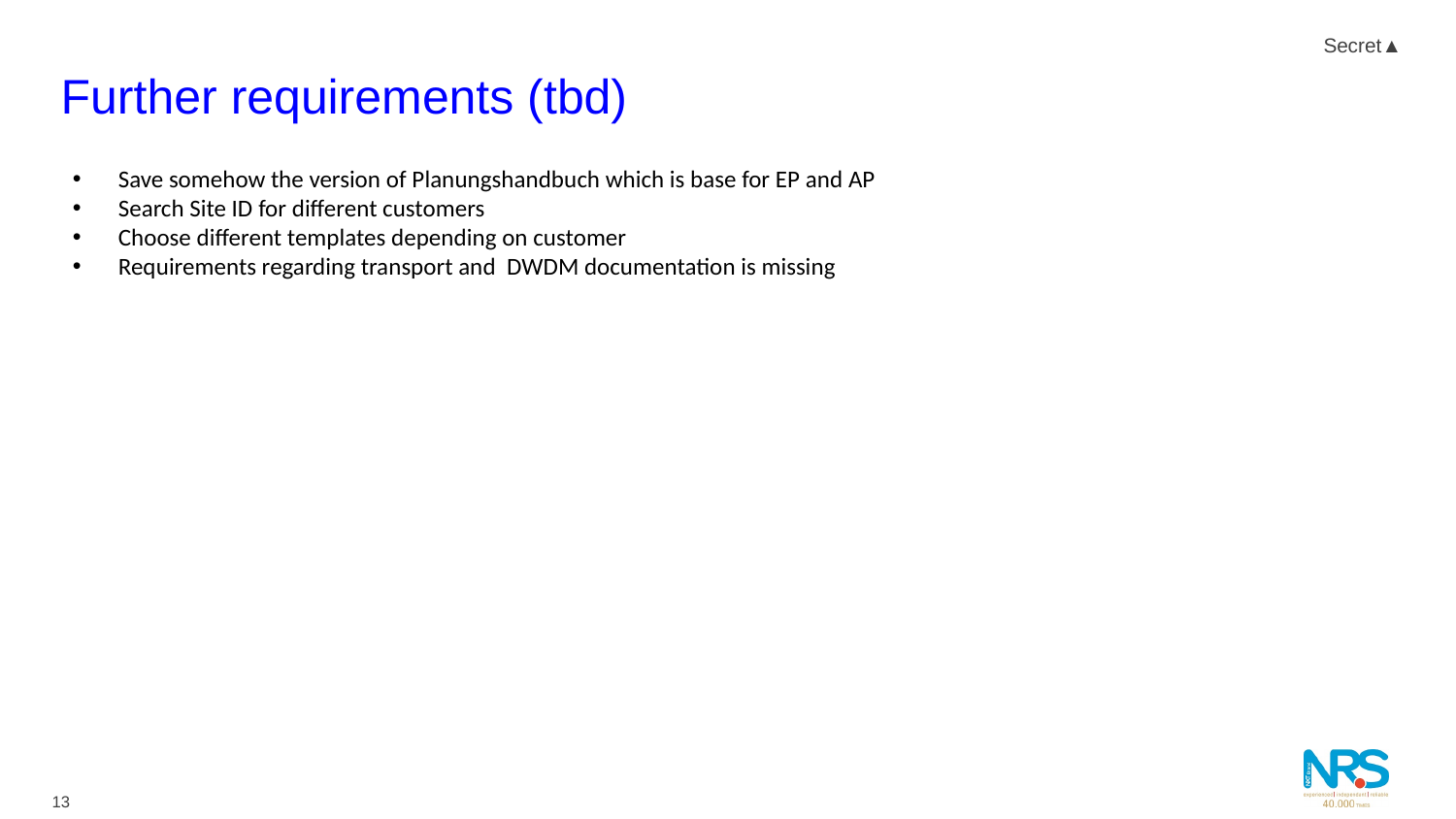

# Further requirements (tbd)
Save somehow the version of Planungshandbuch which is base for EP and AP
Search Site ID for different customers
Choose different templates depending on customer
Requirements regarding transport and  DWDM documentation is missing